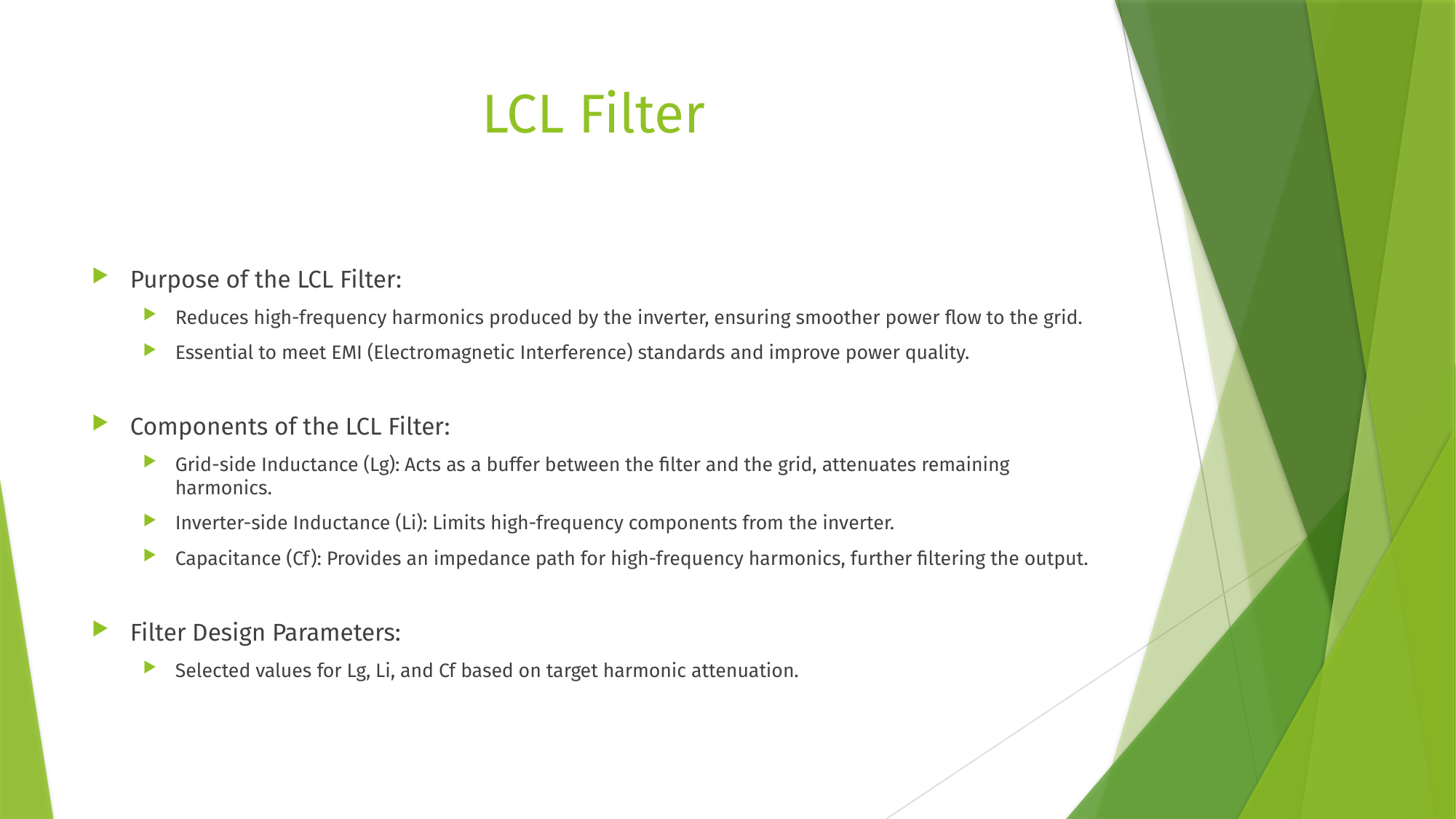

# LCL Filter
Purpose of the LCL Filter:
Reduces high-frequency harmonics produced by the inverter, ensuring smoother power flow to the grid.
Essential to meet EMI (Electromagnetic Interference) standards and improve power quality.

Components of the LCL Filter:
Grid-side Inductance (Lg): Acts as a buffer between the filter and the grid, attenuates remaining harmonics.
Inverter-side Inductance (Li): Limits high-frequency components from the inverter.
Capacitance (Cf): Provides an impedance path for high-frequency harmonics, further filtering the output.

Filter Design Parameters:
Selected values for Lg, Li, and Cf based on target harmonic attenuation.